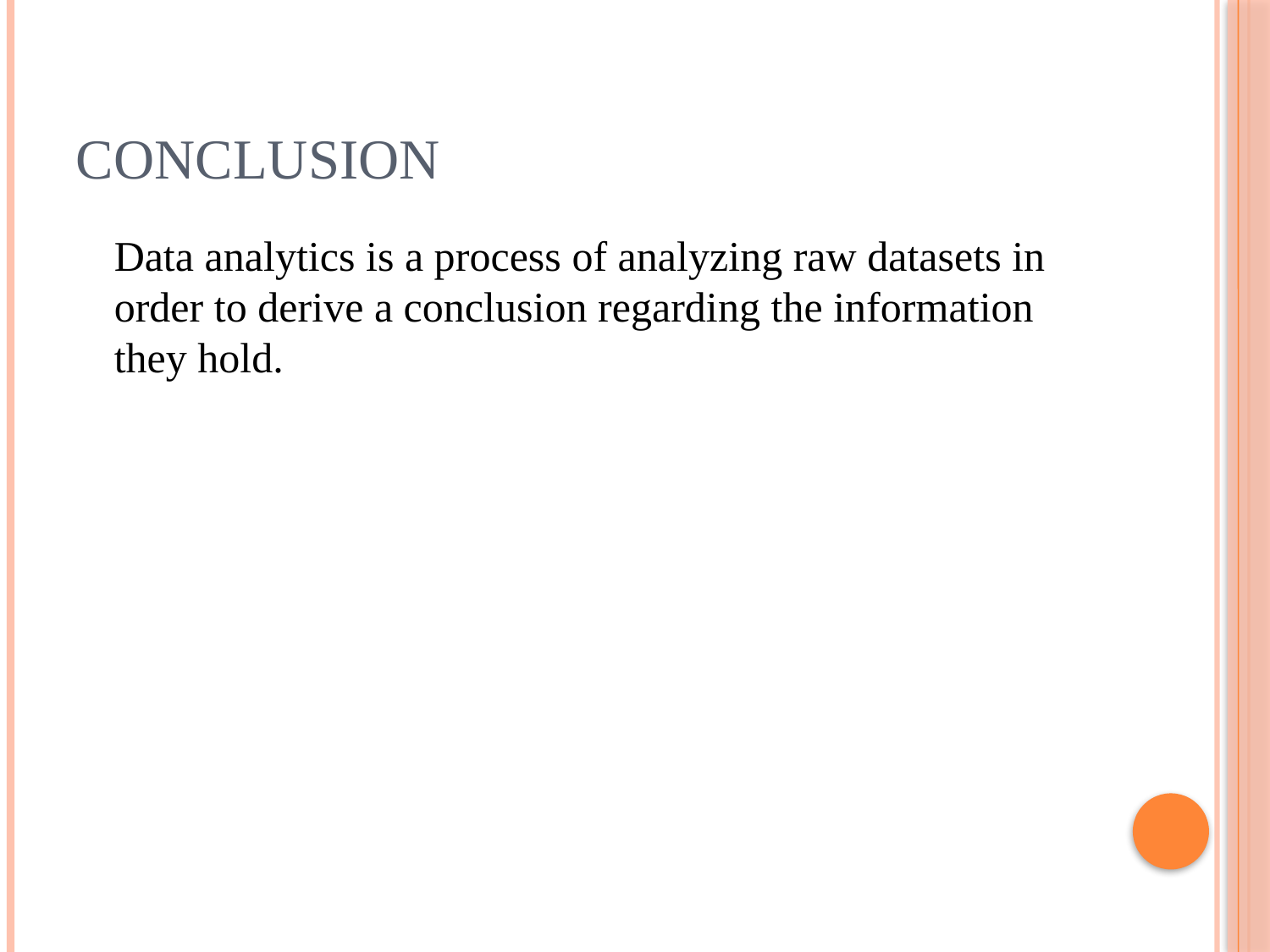

# Conclusion
 	Data analytics is a process of analyzing raw datasets in order to derive a conclusion regarding the information they hold.